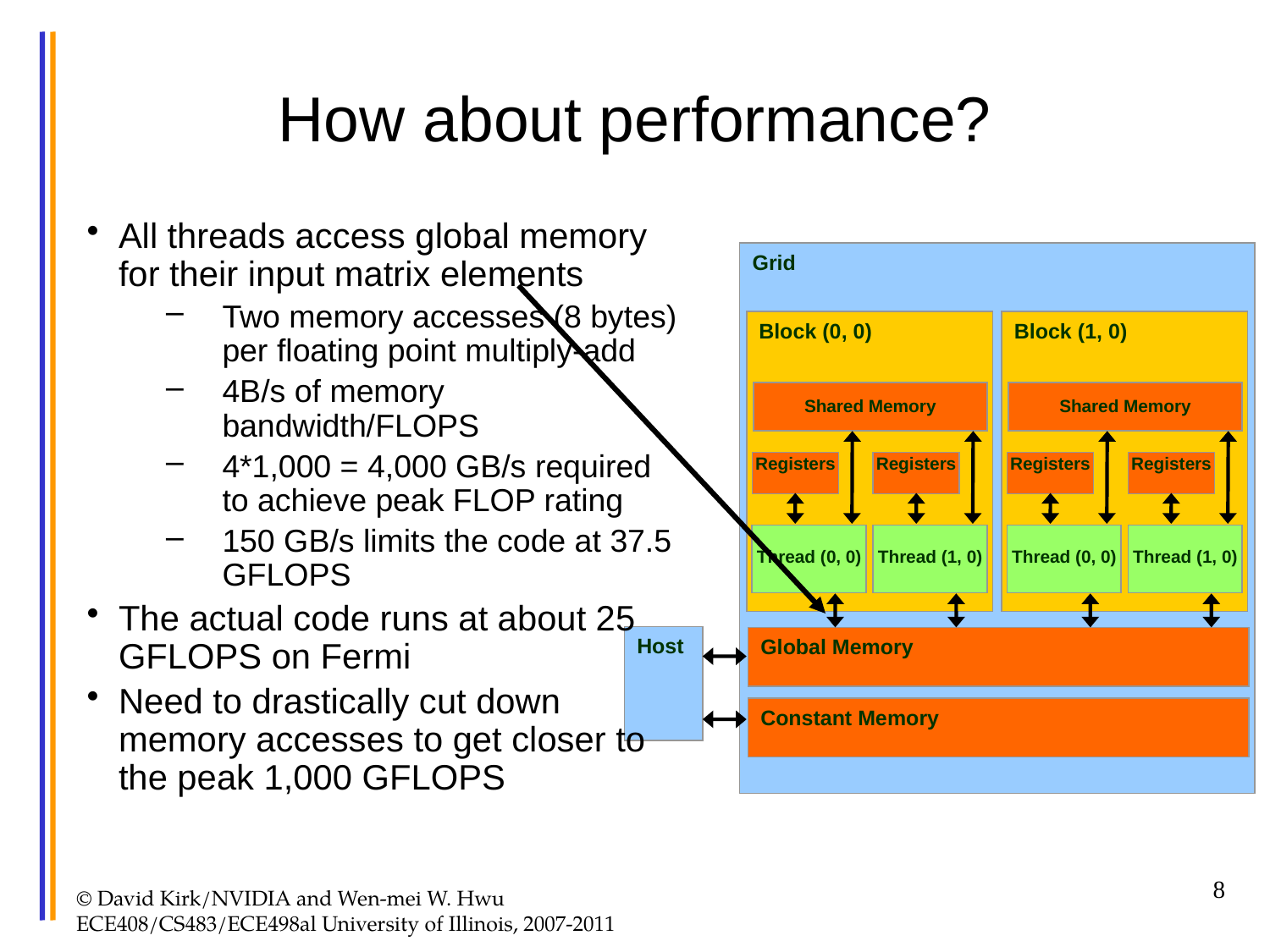

# How about performance?
All threads access global memory for their input matrix elements
Two memory accesses (8 bytes) per floating point multiply-add
4B/s of memory bandwidth/FLOPS
4*1,000 = 4,000 GB/s required to achieve peak FLOP rating
150 GB/s limits the code at 37.5 GFLOPS
The actual code runs at about 25 GFLOPS on Fermi
Need to drastically cut down memory accesses to get closer to the peak 1,000 GFLOPS
Grid

Block (0, 0)
Block (1, 0)
Shared Memory
Shared Memory

Registers
Registers
Registers
Registers

Thread (0, 0)
Thread (1, 0)
Thread (0, 0)
Thread (1, 0)

Host
Global Memory

Constant Memory

8
© David Kirk/NVIDIA and Wen-mei W. Hwu       ECE408/CS483/ECE498al University of Illinois, 2007-2011